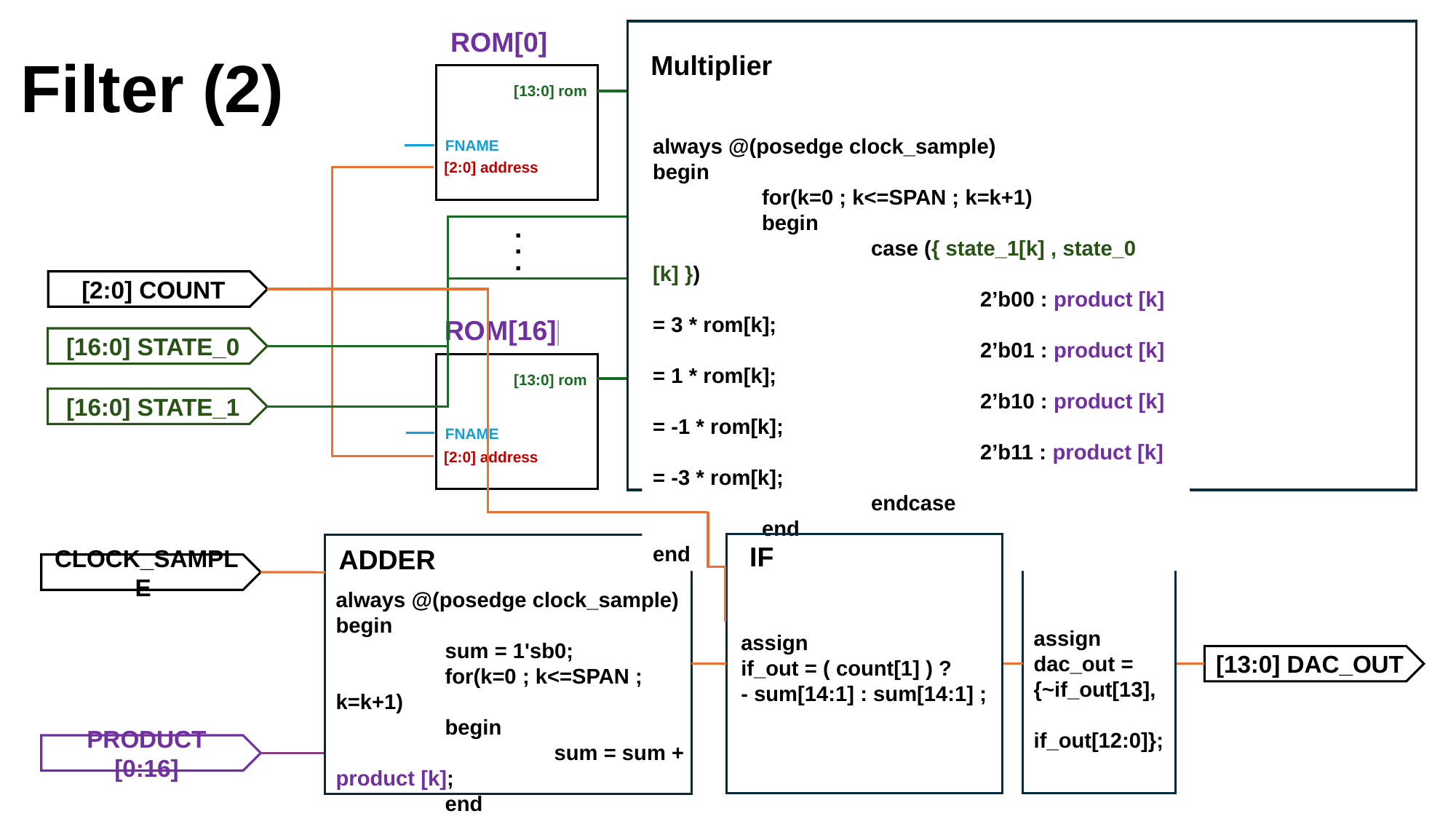

# Filter (2)

ROM[0][0]
ROM[0][1]
ROM[0][2]
ROM[0][3]

Multiplier

rom [14:0]
rom [14:0]
[13:0] rom
rom [14:0]
always @(posedge clock_sample)
begin
	for(k=0 ; k<=SPAN ; k=k+1)
	begin
		case ({ state_1[k] , state_0 [k] })
			2’b00 : product [k] = 3 * rom[k];
			2’b01 : product [k] = 1 * rom[k];
			2’b10 : product [k] = -1 * rom[k];
			2’b11 : product [k] = -3 * rom[k];
		endcase
	end
end
FNAME
FNAME
FNAME
FNAME
address [2:0]
address [2:0]
[2:0] address
address [2:0]
·
·
·
·
·
·
·
·
·
·
·
·
[2:0] COUNT

ROM[16][0]
ROM[16][2]
ROM[16][1]
ROM[16][3]
[16:0] STATE_0

rom [14:0]
rom [14:0]
rom [14:0]
[13:0] rom
[16:0] STATE_1
FNAME
FNAME
FNAME
FNAME
address [2:0]

address [2:0]

address [2:0]
[2:0] address
IF

DAC
ADDER
CLOCK_SAMPLE
always @(posedge clock_sample)
begin
	sum = 1'sb0;
	for(k=0 ; k<=SPAN ; k=k+1)
	begin
		sum = sum + product [k];
	end
end
assign dac_out = {~if_out[13],              if_out[12:0]};
assign
if_out = ( count[1] ) ?
- sum[14:1] : sum[14:1] ;
[13:0] DAC_OUT
PRODUCT [0:16]